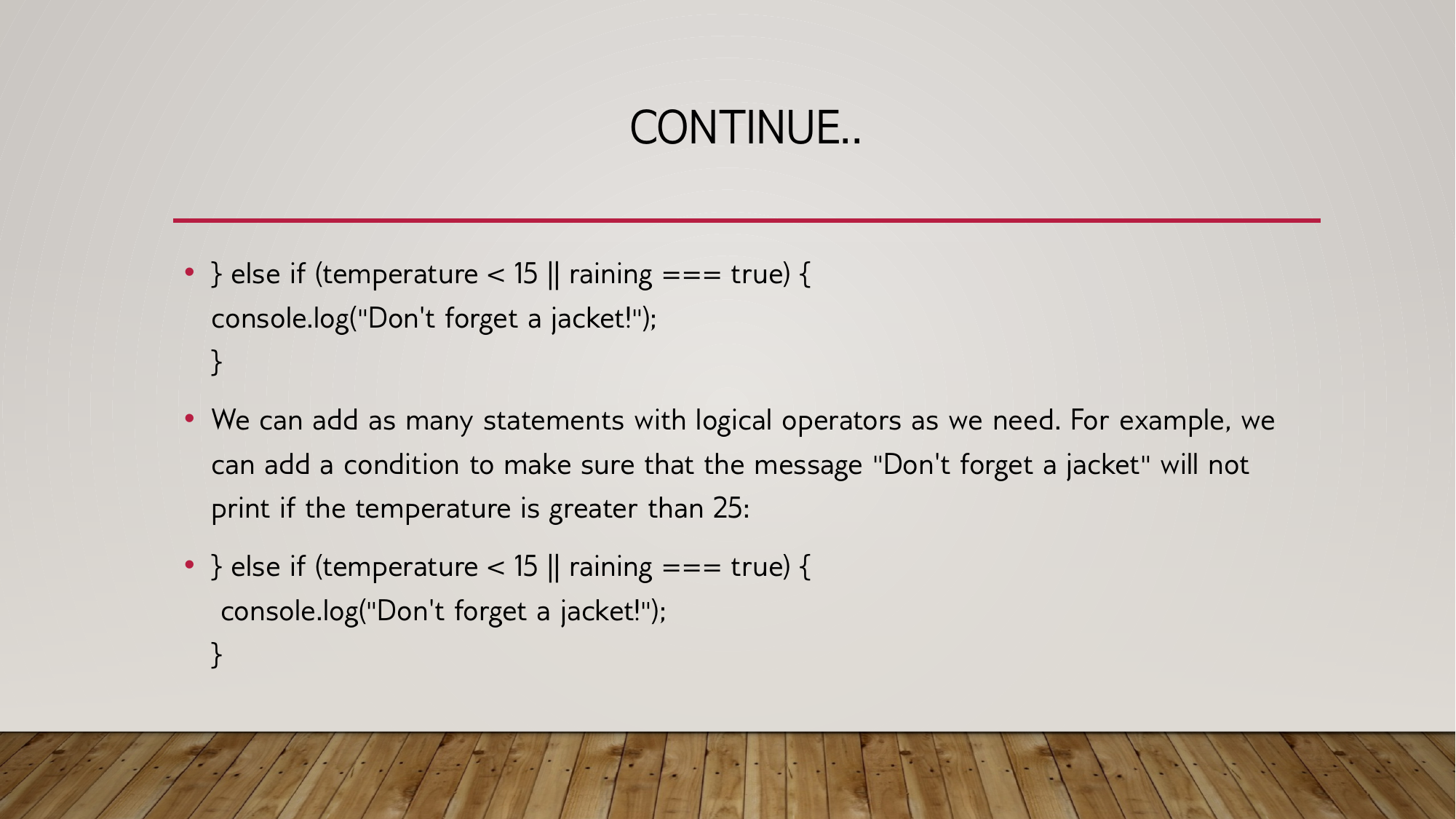

# Continue..
} else if (temperature < 15 || raining === true) {
console.log("Don't forget a jacket!");
}
We can add as many statements with logical operators as we need. For example, we can add a condition to make sure that the message "Don't forget a jacket" will not print if the temperature is greater than 25:
} else if (temperature < 15 || raining === true) {
 console.log("Don't forget a jacket!");
}